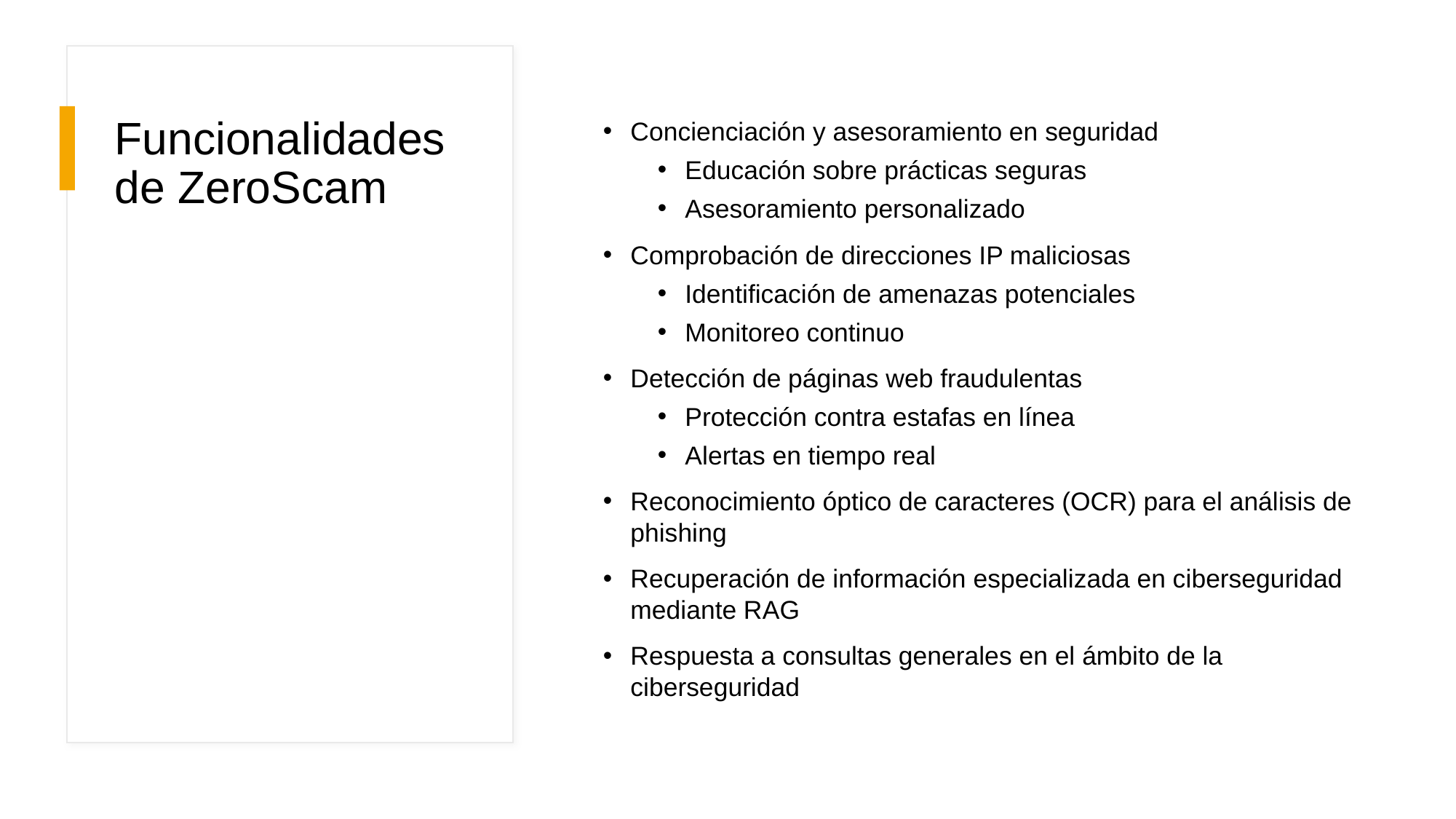

# Funcionalidades de ZeroScam
Concienciación y asesoramiento en seguridad
Educación sobre prácticas seguras
Asesoramiento personalizado
Comprobación de direcciones IP maliciosas
Identificación de amenazas potenciales
Monitoreo continuo
Detección de páginas web fraudulentas
Protección contra estafas en línea
Alertas en tiempo real
Reconocimiento óptico de caracteres (OCR) para el análisis de phishing
Recuperación de información especializada en ciberseguridad mediante RAG
Respuesta a consultas generales en el ámbito de la ciberseguridad